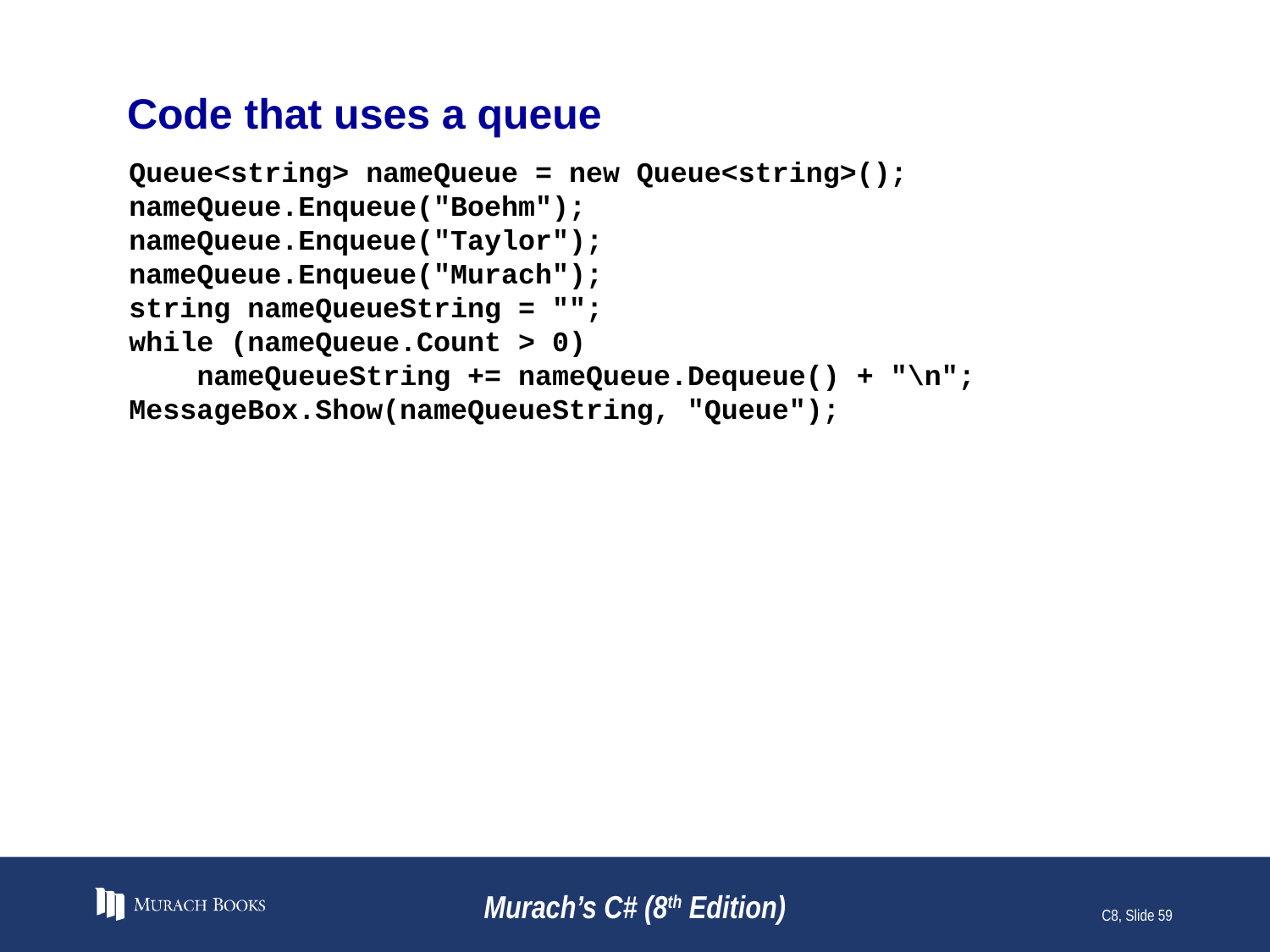

# Code that uses a queue
Queue<string> nameQueue = new Queue<string>();
nameQueue.Enqueue("Boehm");
nameQueue.Enqueue("Taylor");
nameQueue.Enqueue("Murach");
string nameQueueString = "";
while (nameQueue.Count > 0)
    nameQueueString += nameQueue.Dequeue() + "\n";
MessageBox.Show(nameQueueString, "Queue");

Murach’s C# (8th Edition)

C8, Slide 59